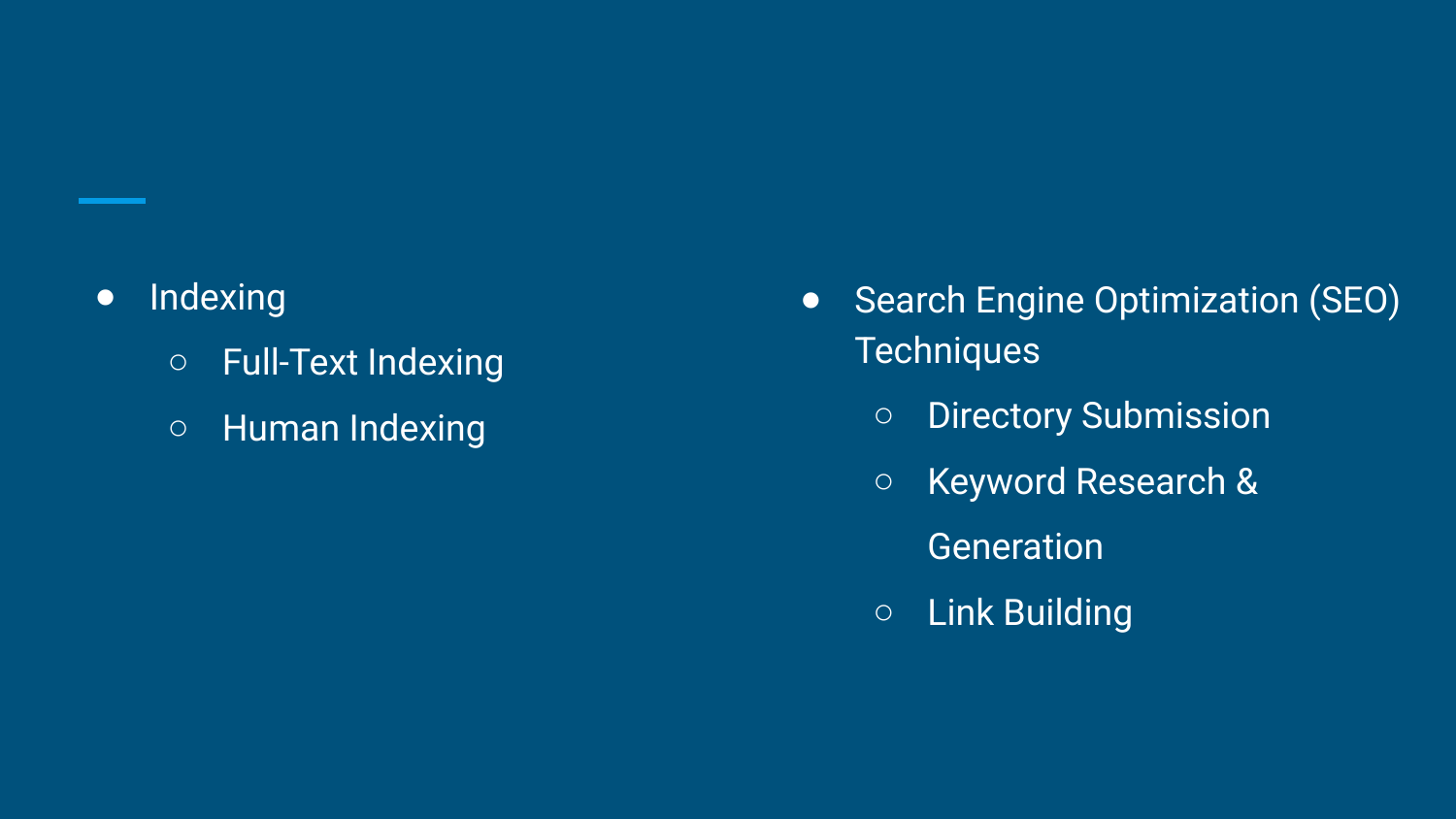

#
Indexing
Full-Text Indexing
Human Indexing
Search Engine Optimization (SEO) Techniques
Directory Submission
Keyword Research & Generation
Link Building